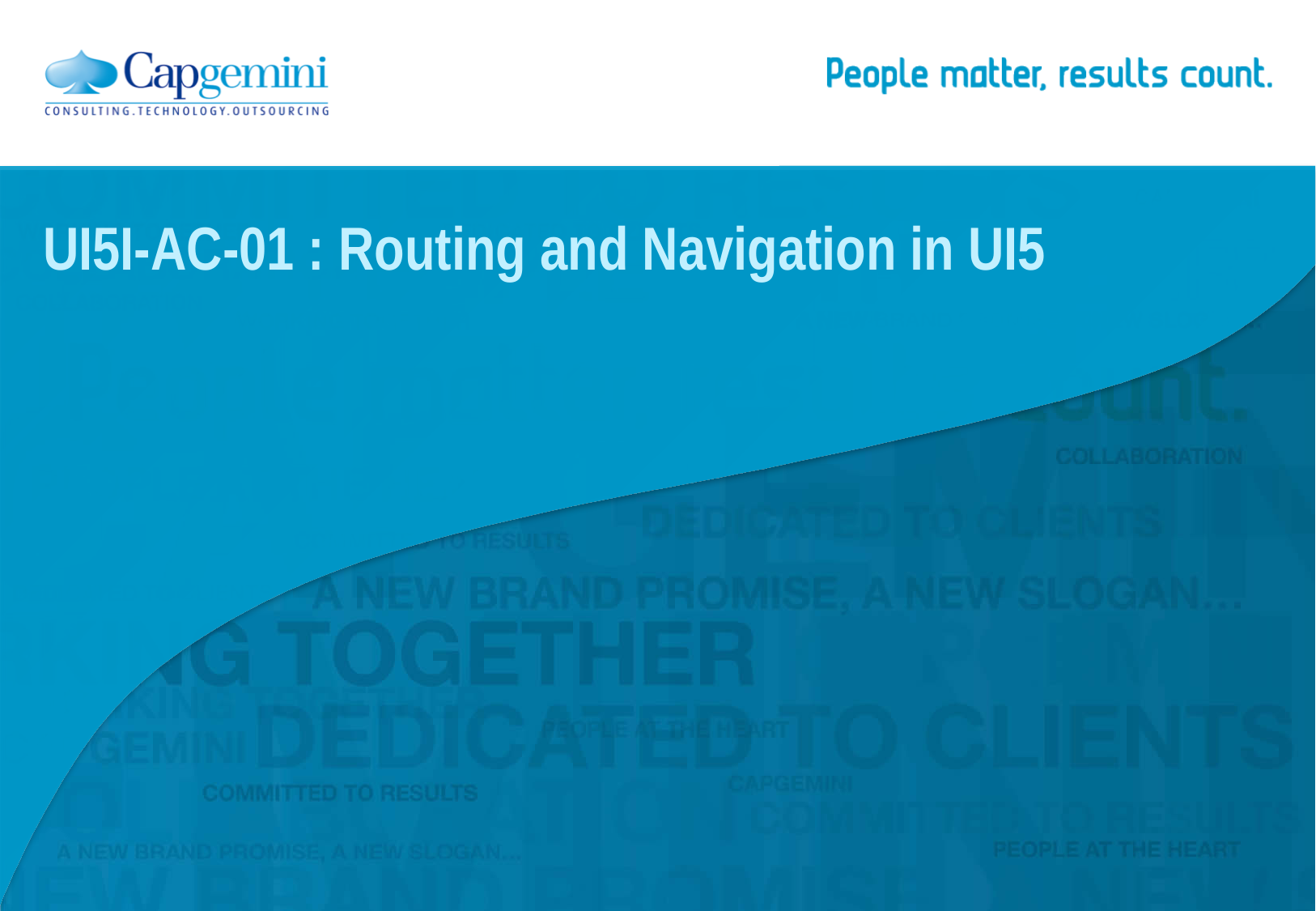

# UI5I-AC-01 : Routing and Navigation in UI5